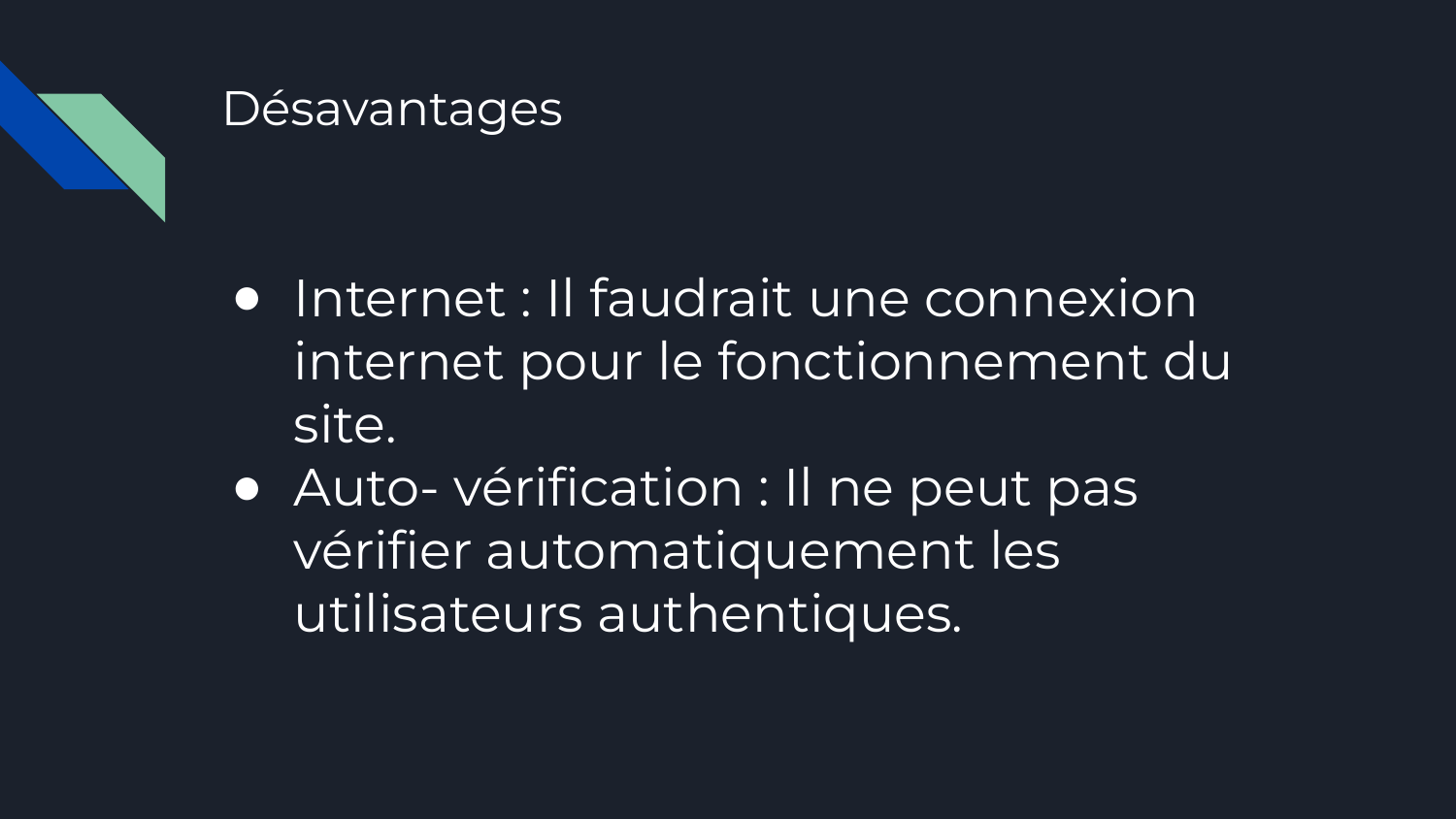

# Désavantages
Internet : Il faudrait une connexion internet pour le fonctionnement du site.
Auto- vérification : Il ne peut pas vérifier automatiquement les utilisateurs authentiques.